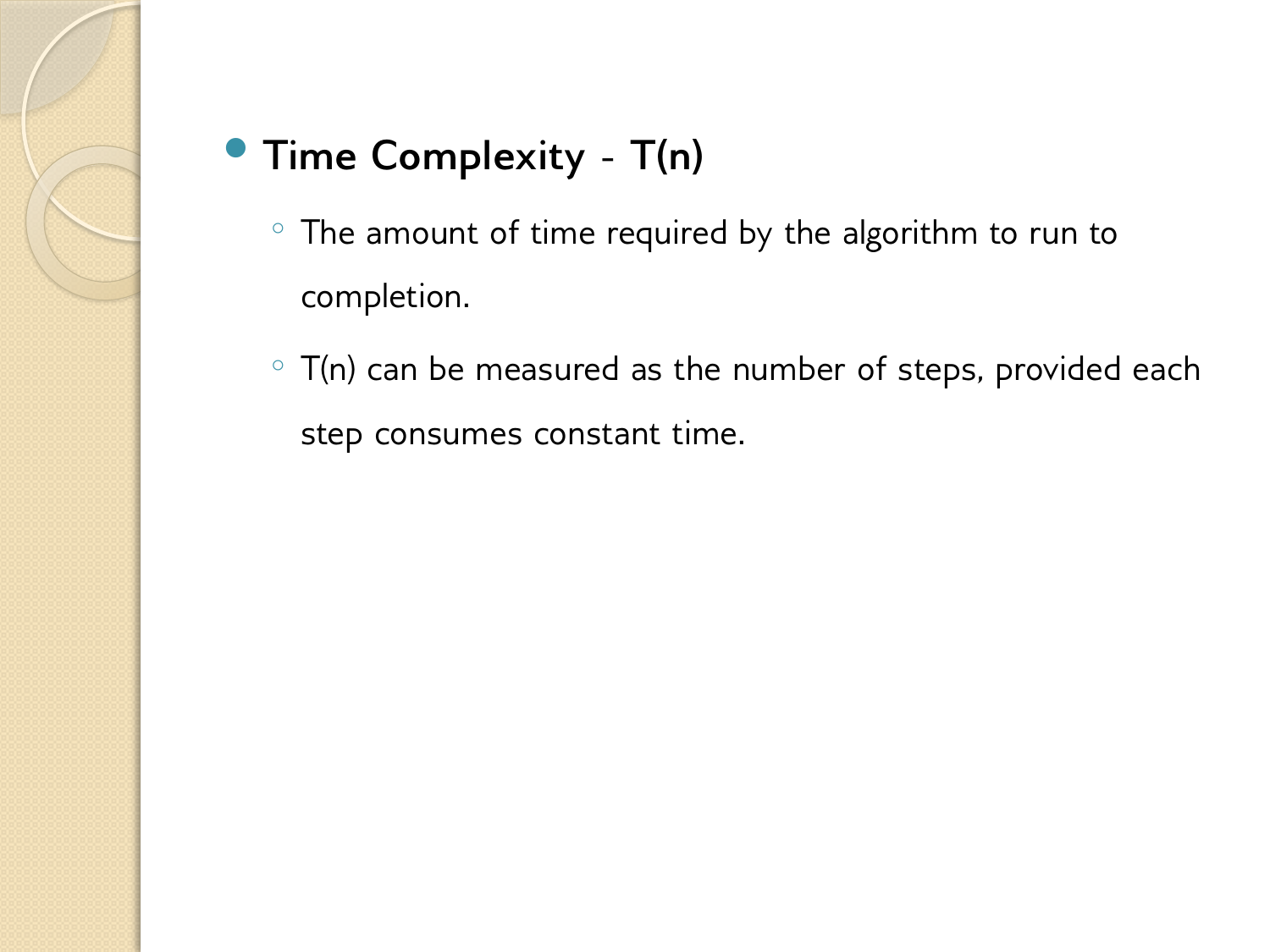

Time Complexity - T(n)
The amount of time required by the algorithm to run to completion.
T(n) can be measured as the number of steps, provided each step consumes constant time.